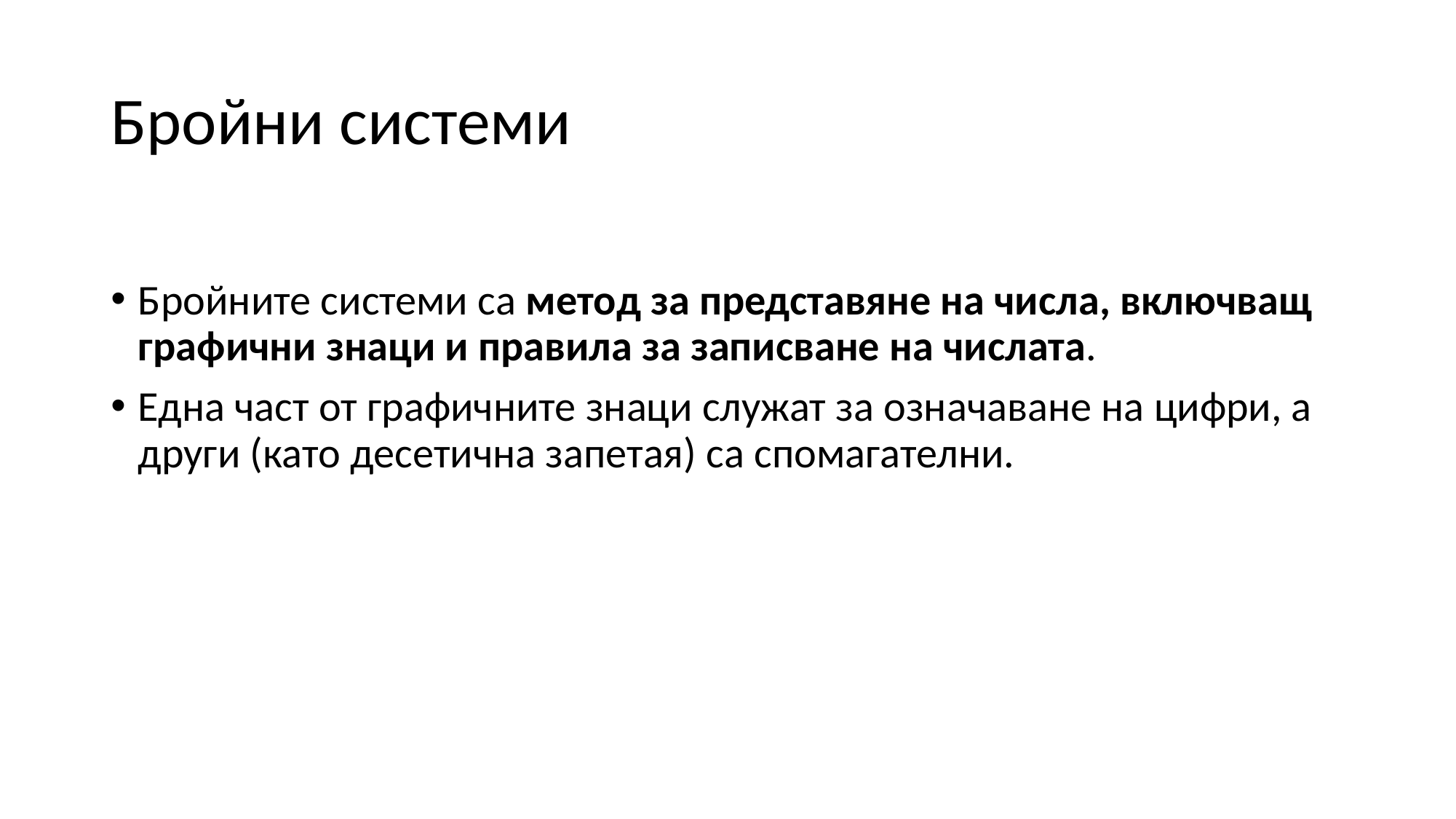

# Бройни системи
Бройните системи са метод за представяне на числа, включващ графични знаци и правила за записване на числата.
Една част от графичните знаци служат за означаване на цифри, а други (като десетична запетая) са спомагателни.